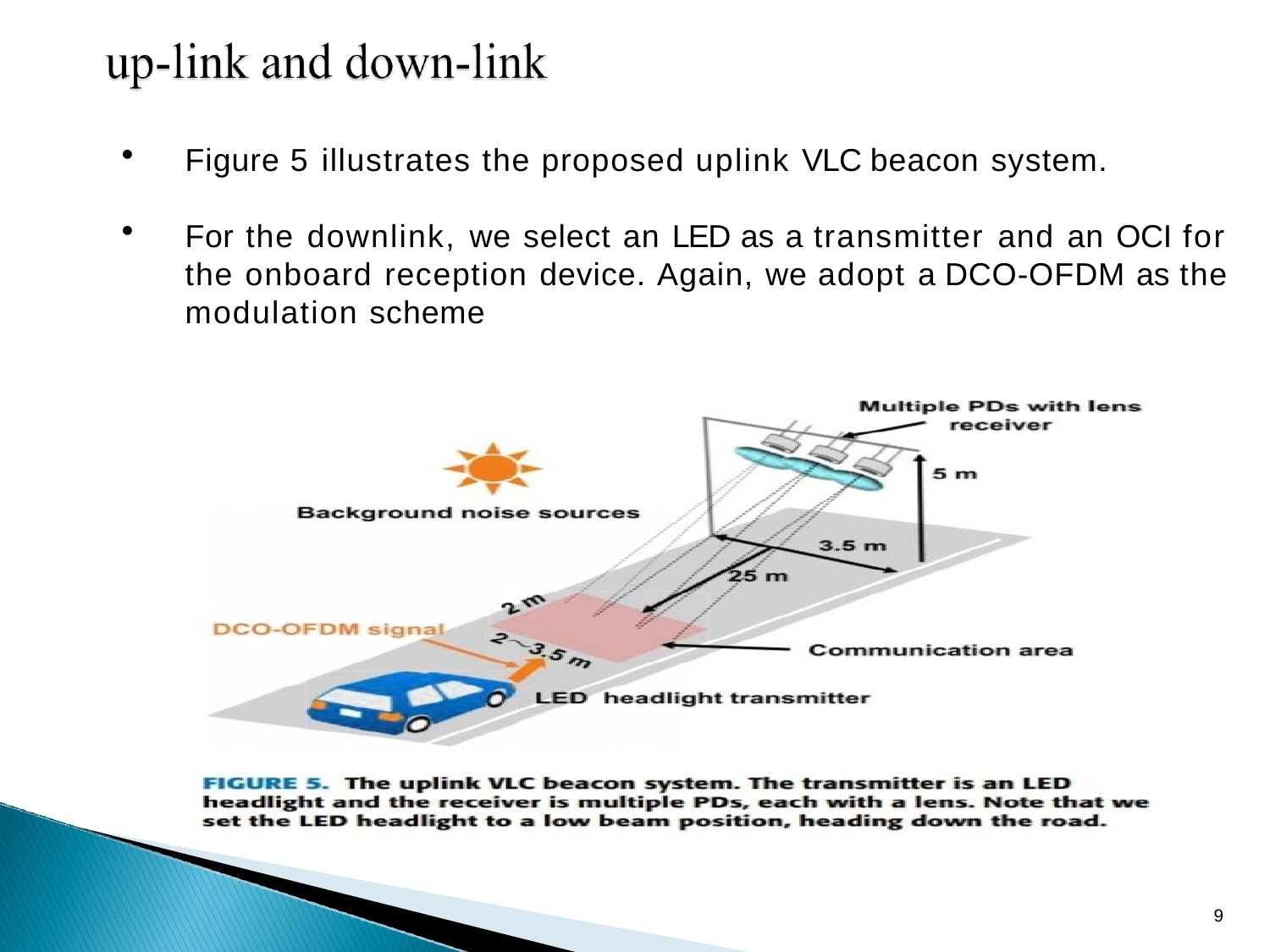

Figure 5 illustrates the proposed uplink VLC beacon system.
For the downlink, we select an LED as a transmitter and an OCI for  the onboard reception device. Again, we adopt a DCO-OFDM as the  modulation scheme

9